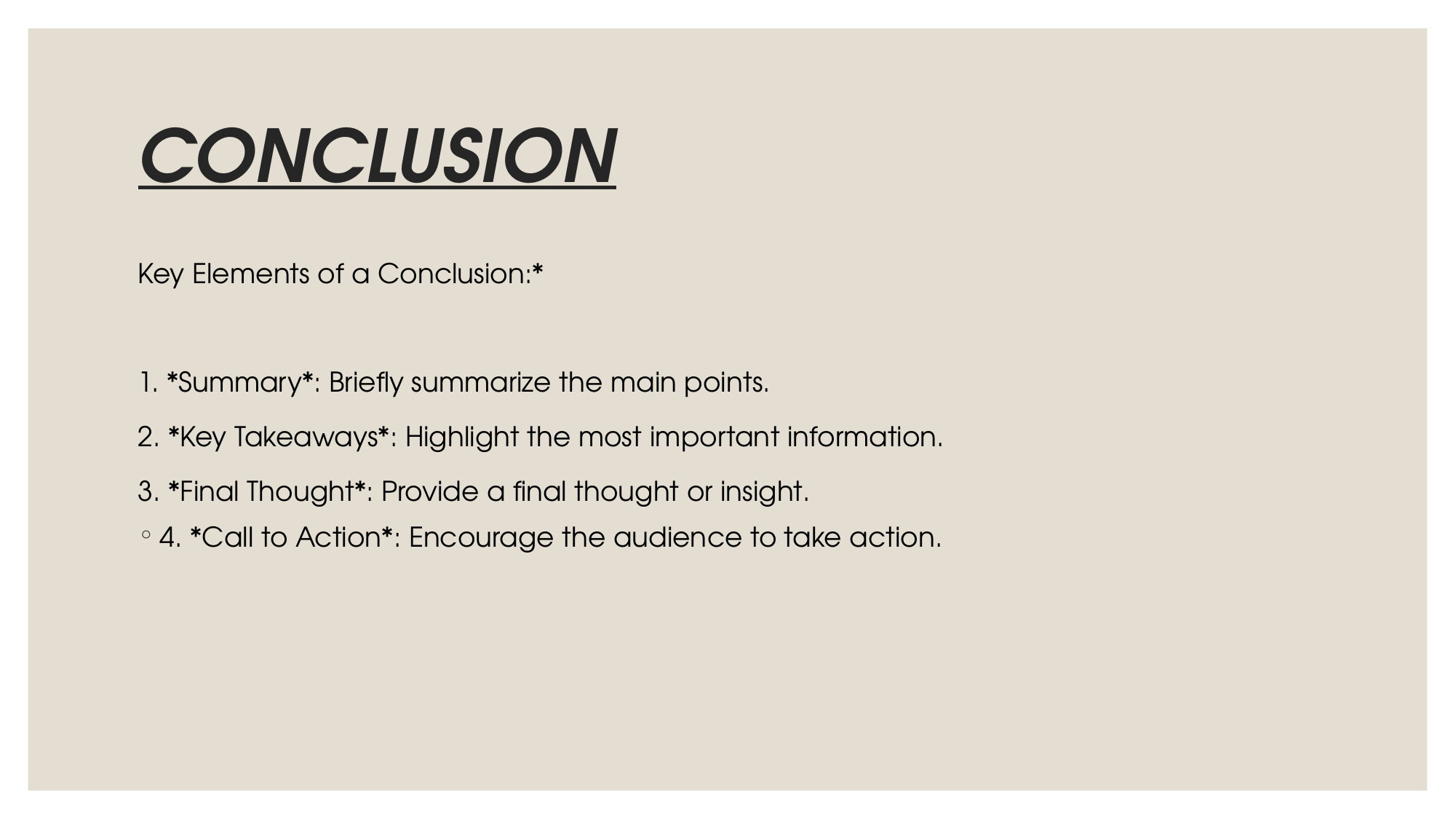

# CONCLUSION
Key Elements of a Conclusion:*

1. *Summary*: Briefly summarize the main points.
2. *Key Takeaways*: Highlight the most important information.
3. *Final Thought*: Provide a final thought or insight.
4. *Call to Action*: Encourage the audience to take action.